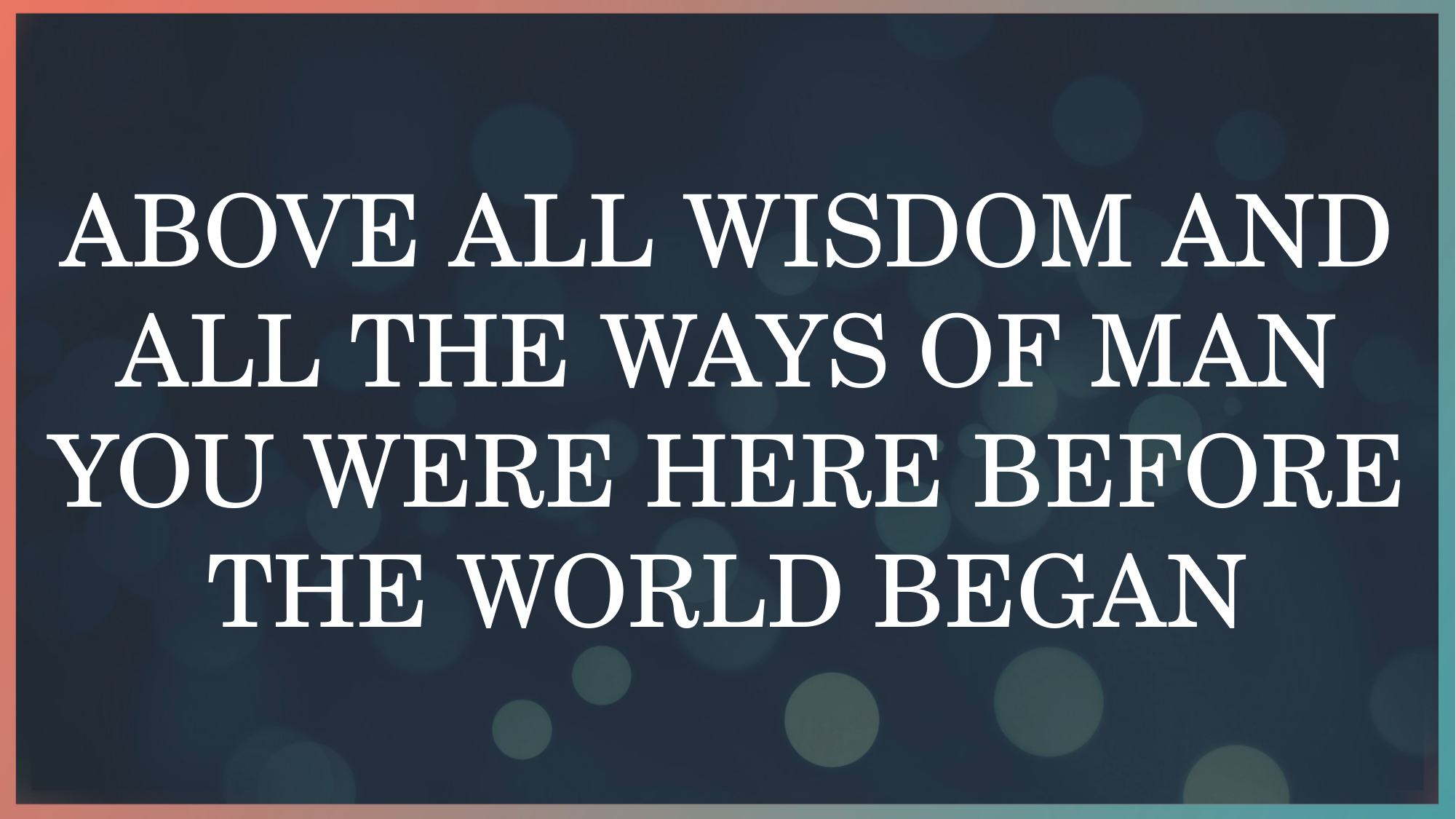

ABOVE ALL WISDOM AND ALL THE WAYS OF MAN
YOU WERE HERE BEFORE THE WORLD BEGAN